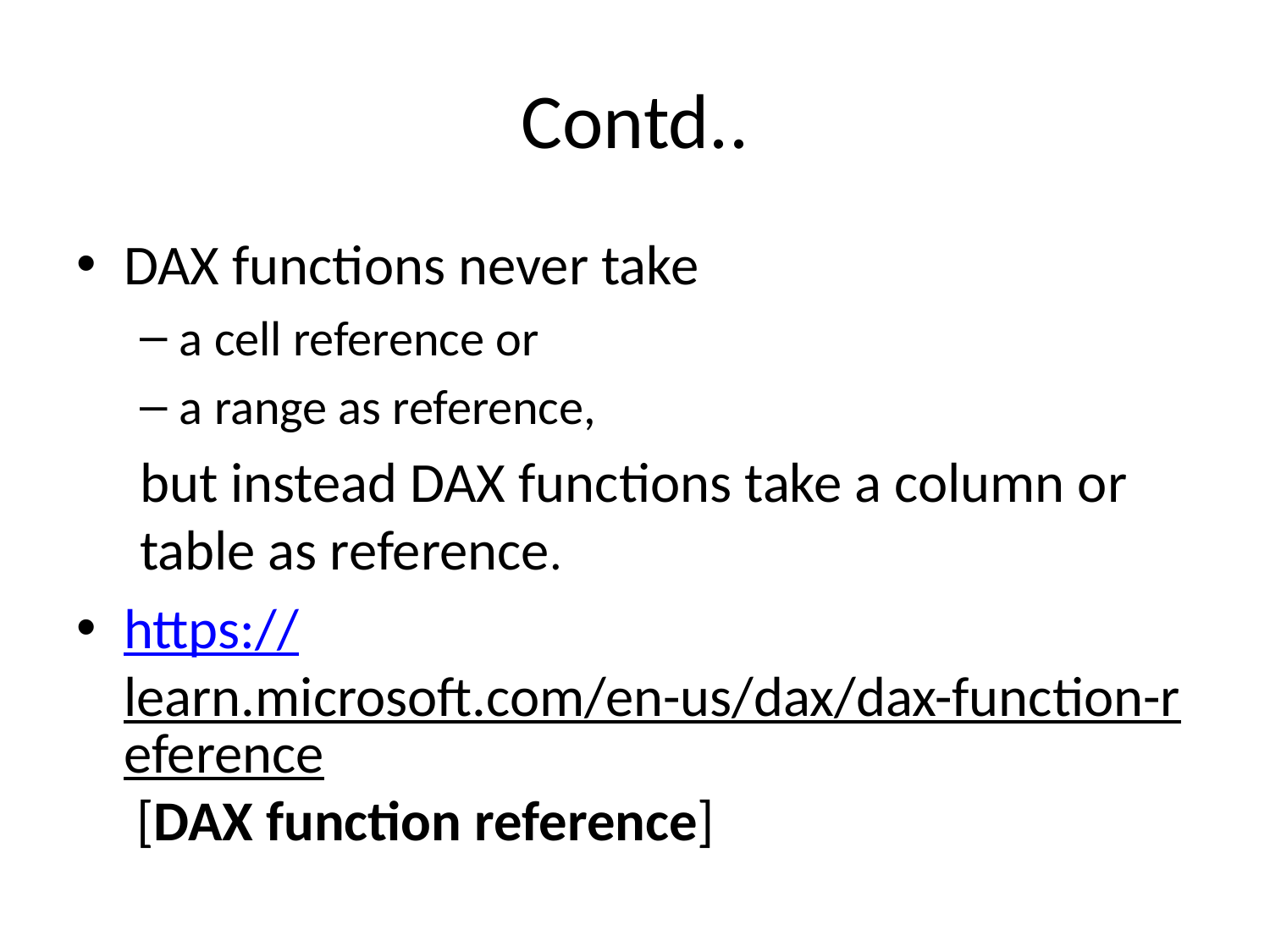

# Contd..
DAX functions never take
a cell reference or
a range as reference,
but instead DAX functions take a column or table as reference.
https://learn.microsoft.com/en-us/dax/dax-function-reference [DAX function reference]